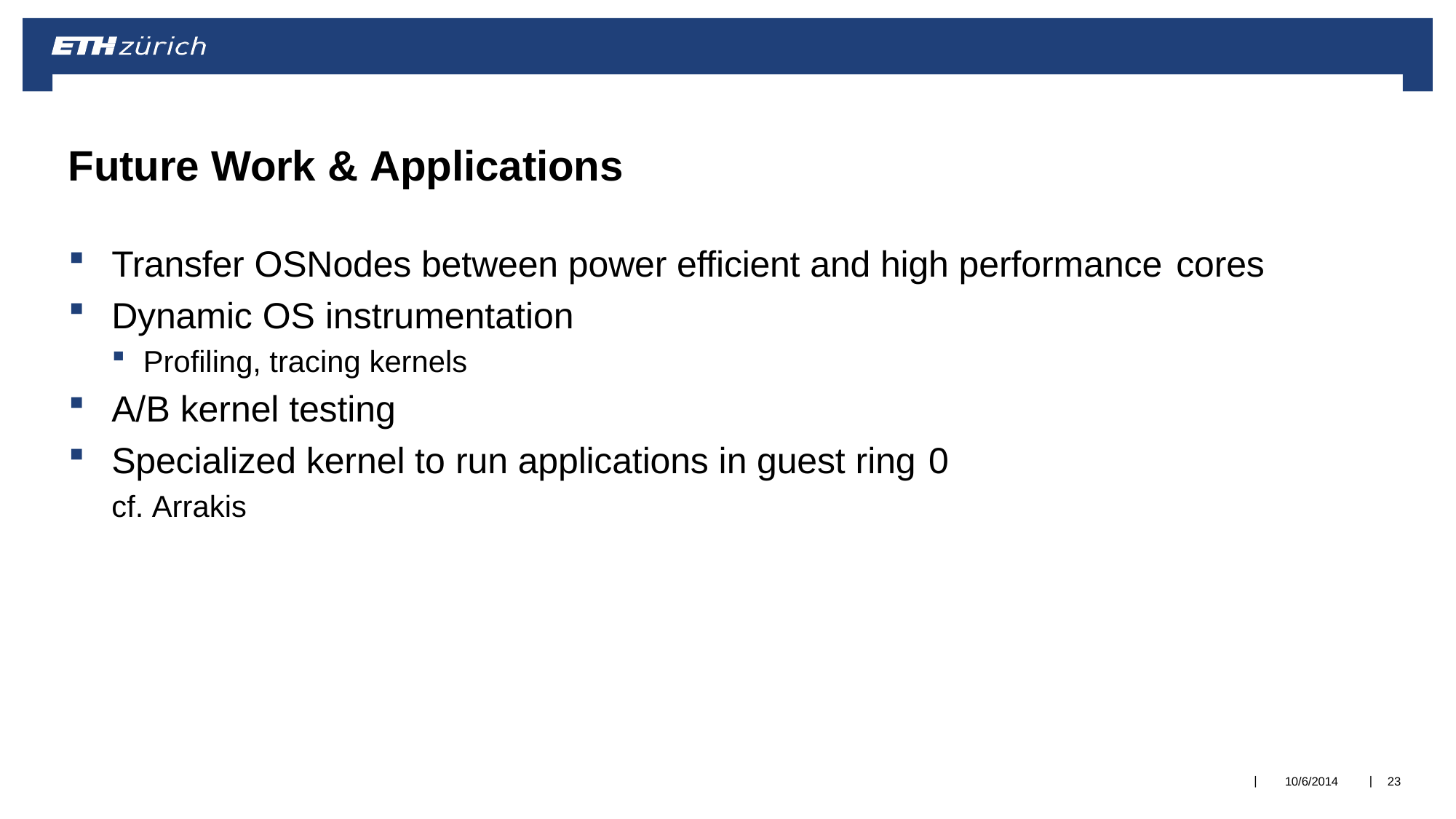

# Future Work & Applications
Transfer OSNodes between power efficient and high performance cores
Dynamic OS instrumentation
Profiling, tracing kernels
A/B kernel testing
Specialized kernel to run applications in guest ring 0
cf. Arrakis
|
|
10/6/2014
23